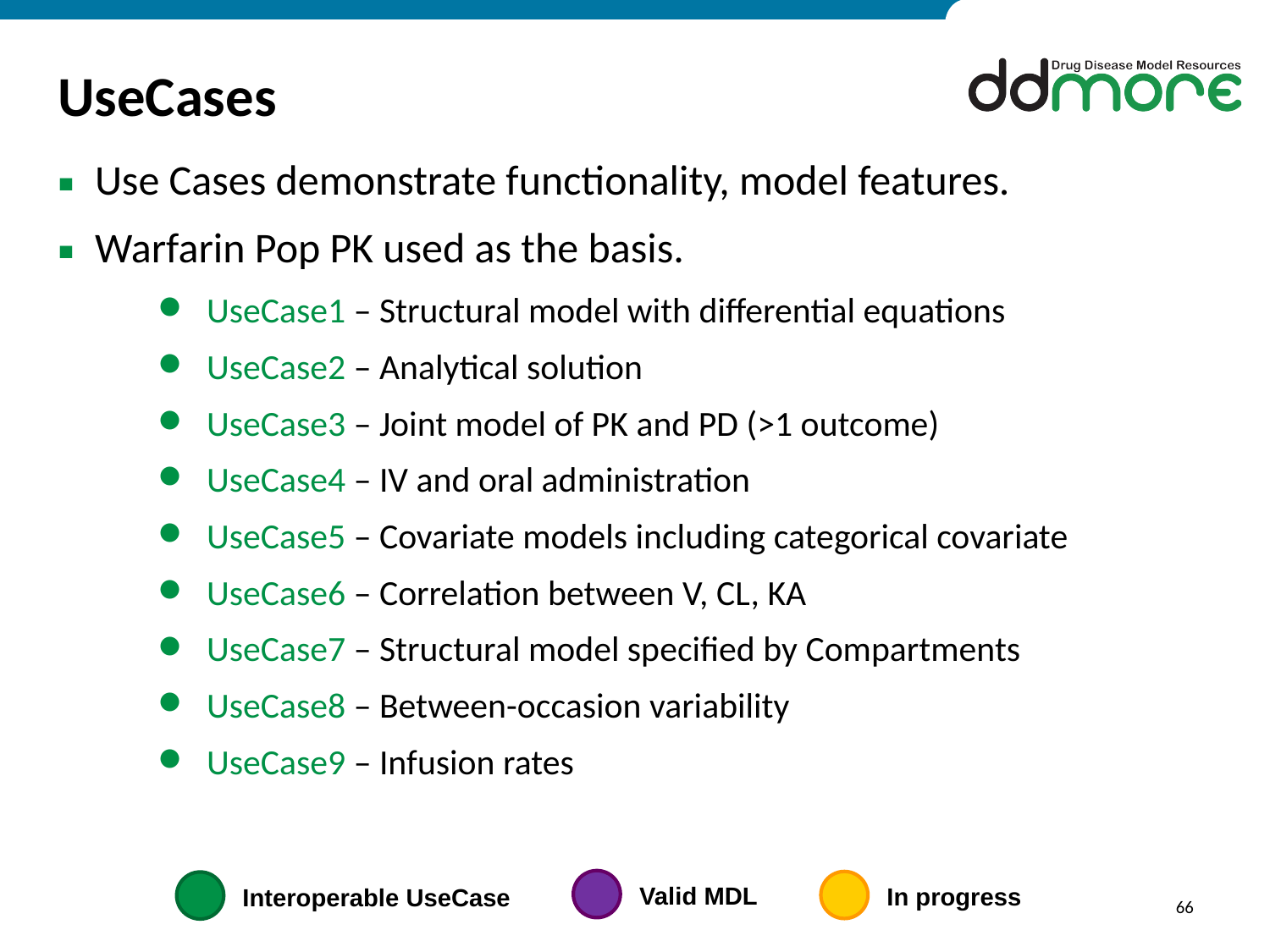

# UseCases
Use Cases demonstrate functionality, model features.
Warfarin Pop PK used as the basis.
UseCase1 – Structural model with differential equations
UseCase2 – Analytical solution
UseCase3 – Joint model of PK and PD (>1 outcome)
UseCase4 – IV and oral administration
UseCase5 – Covariate models including categorical covariate
UseCase6 – Correlation between V, CL, KA
UseCase7 – Structural model specified by Compartments
UseCase8 – Between-occasion variability
UseCase9 – Infusion rates

Valid MDL

In progress

Interoperable UseCase
66